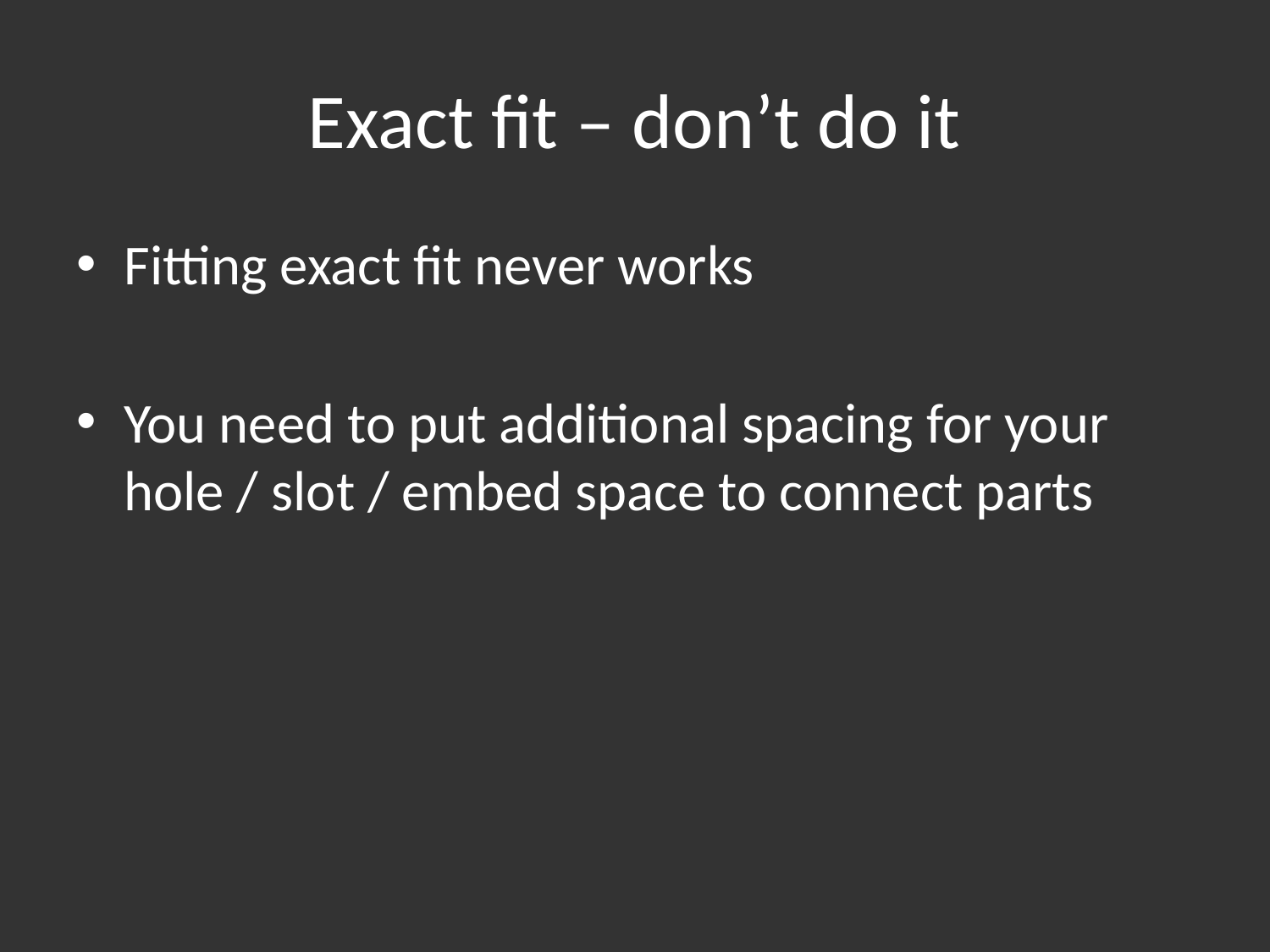

# Exact fit – don’t do it
Fitting exact fit never works

You need to put additional spacing for your hole / slot / embed space to connect parts